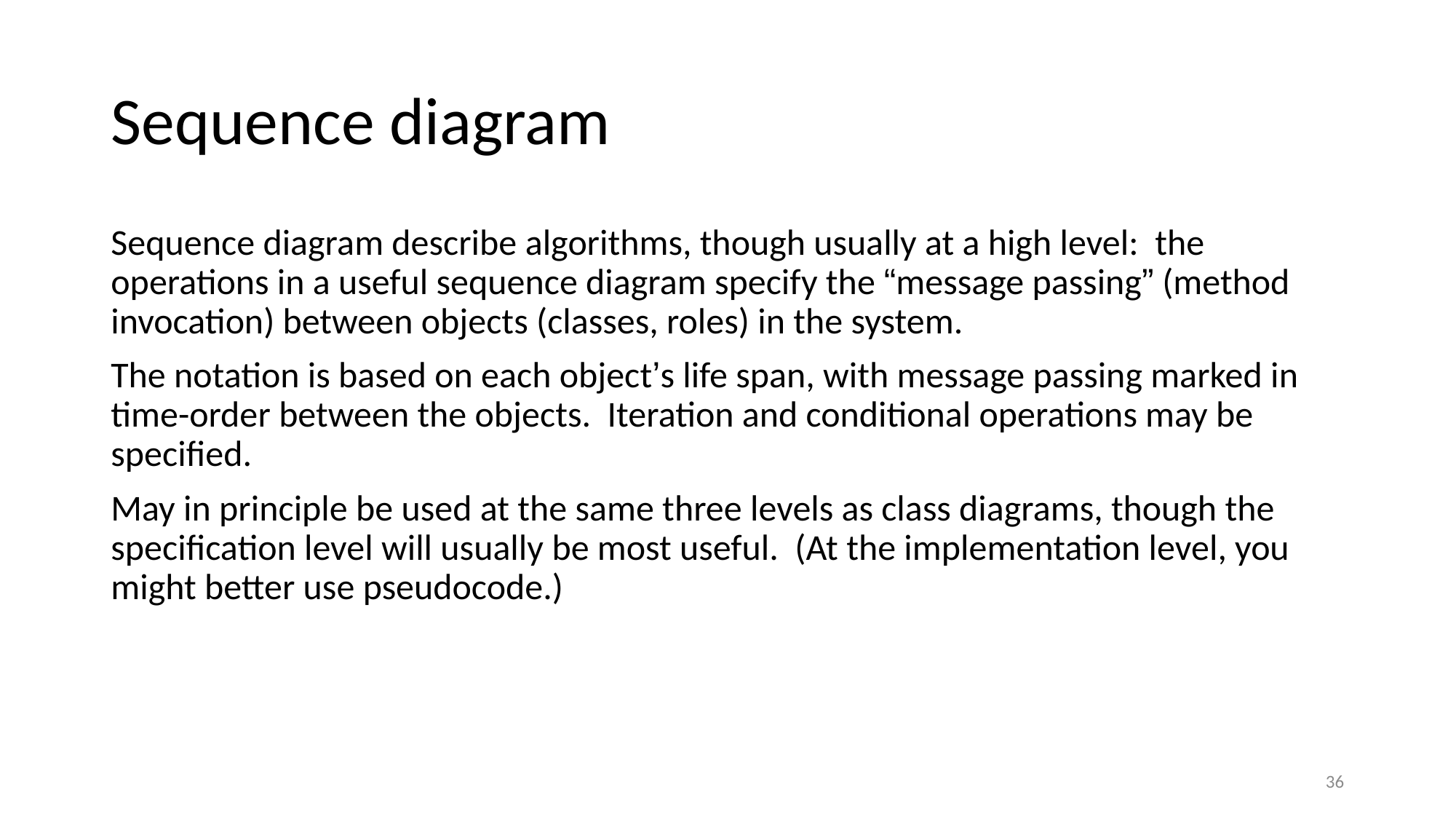

# Sequence diagram
Sequence diagram describe algorithms, though usually at a high level:  the operations in a useful sequence diagram specify the “message passing” (method invocation) between objects (classes, roles) in the system.
The notation is based on each object’s life span, with message passing marked in time-order between the objects.  Iteration and conditional operations may be specified.
May in principle be used at the same three levels as class diagrams, though the specification level will usually be most useful.  (At the implementation level, you might better use pseudocode.)
36